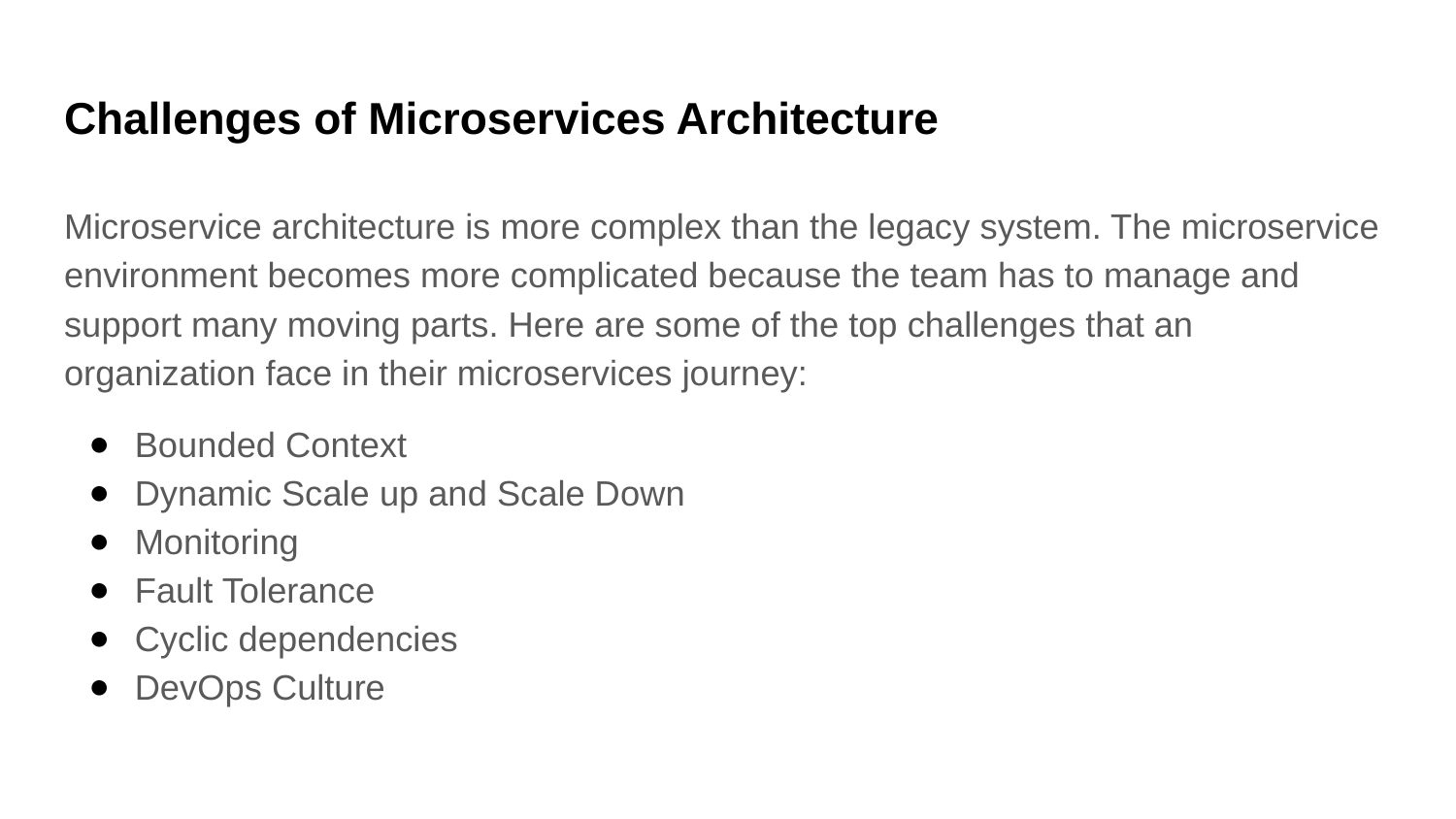

# Challenges of Microservices Architecture

Microservice architecture is more complex than the legacy system. The microservice environment becomes more complicated because the team has to manage and support many moving parts. Here are some of the top challenges that an organization face in their microservices journey:
Bounded Context
Dynamic Scale up and Scale Down
Monitoring
Fault Tolerance
Cyclic dependencies
DevOps Culture